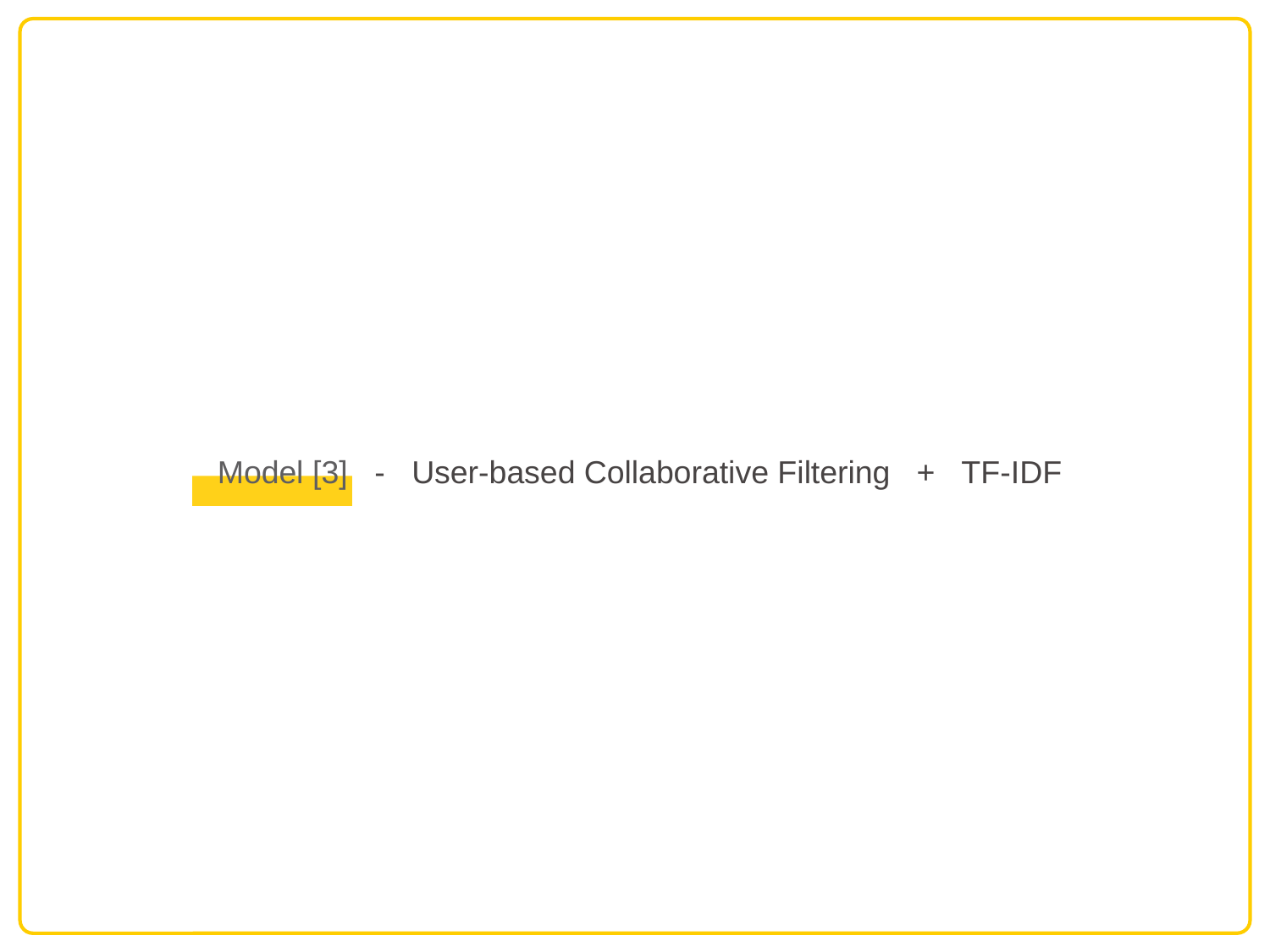

Model [3]   -   User-based Collaborative Filtering   +   TF-IDF